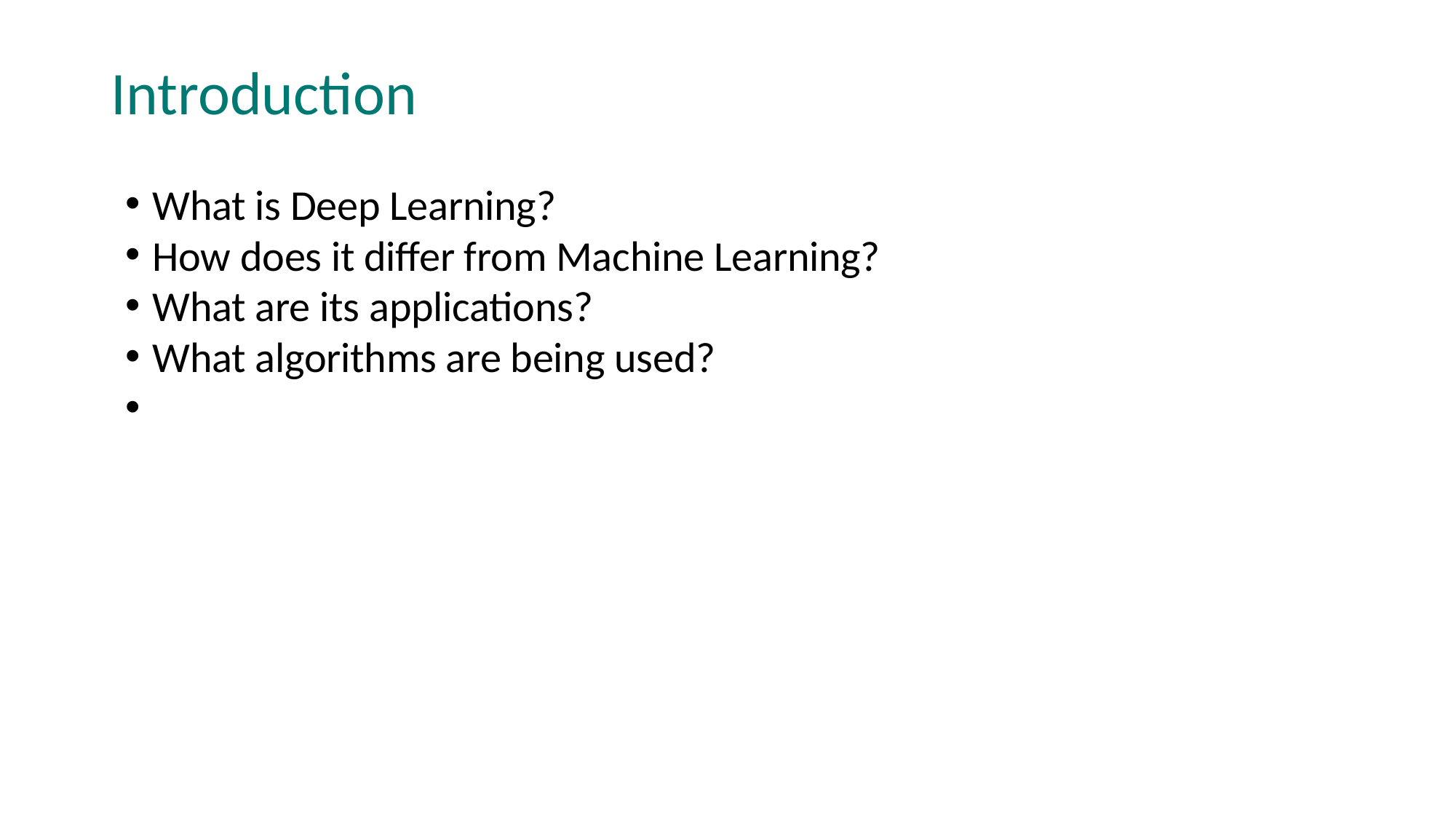

Introduction
What is Deep Learning?
How does it differ from Machine Learning?
What are its applications?
What algorithms are being used?